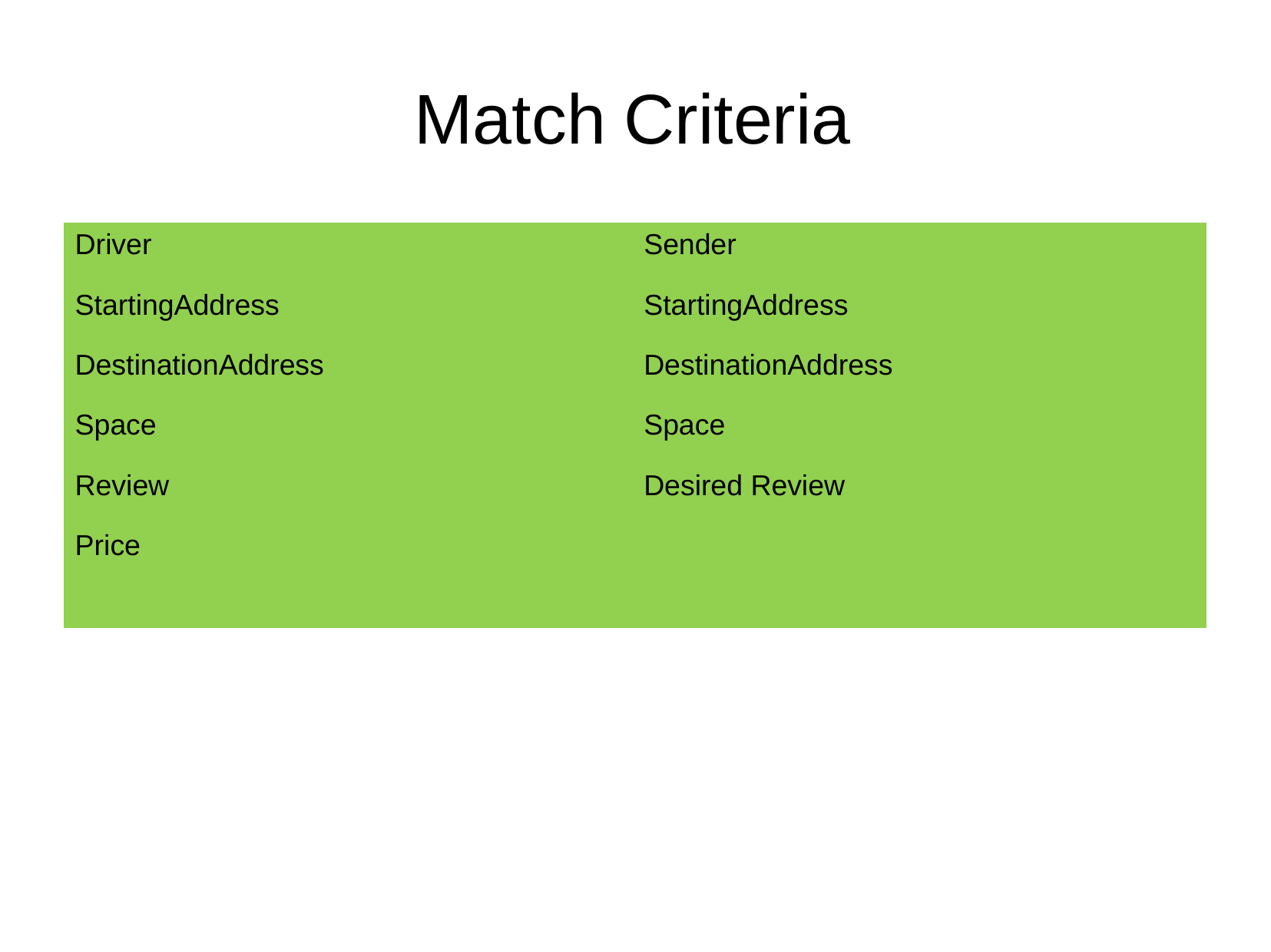

Match Criteria
| Driver | Sender |
| --- | --- |
| StartingAddress | StartingAddress |
| DestinationAddress | DestinationAddress |
| Space | Space |
| Review | Desired Review |
| Price |  |